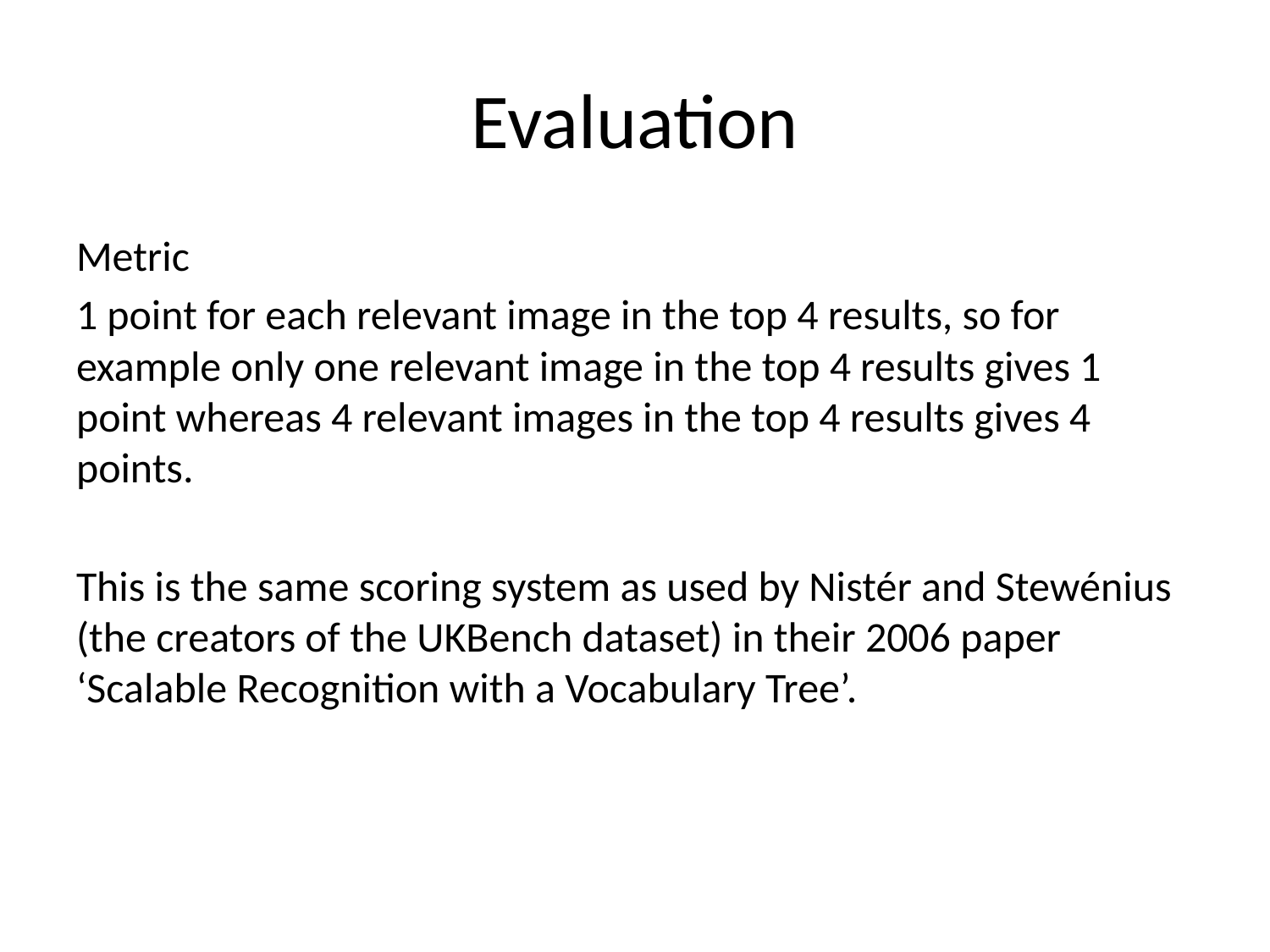

# Evaluation
Metric
1 point for each relevant image in the top 4 results, so for example only one relevant image in the top 4 results gives 1 point whereas 4 relevant images in the top 4 results gives 4 points.

This is the same scoring system as used by Nistér and Stewénius (the creators of the UKBench dataset) in their 2006 paper ‘Scalable Recognition with a Vocabulary Tree’.